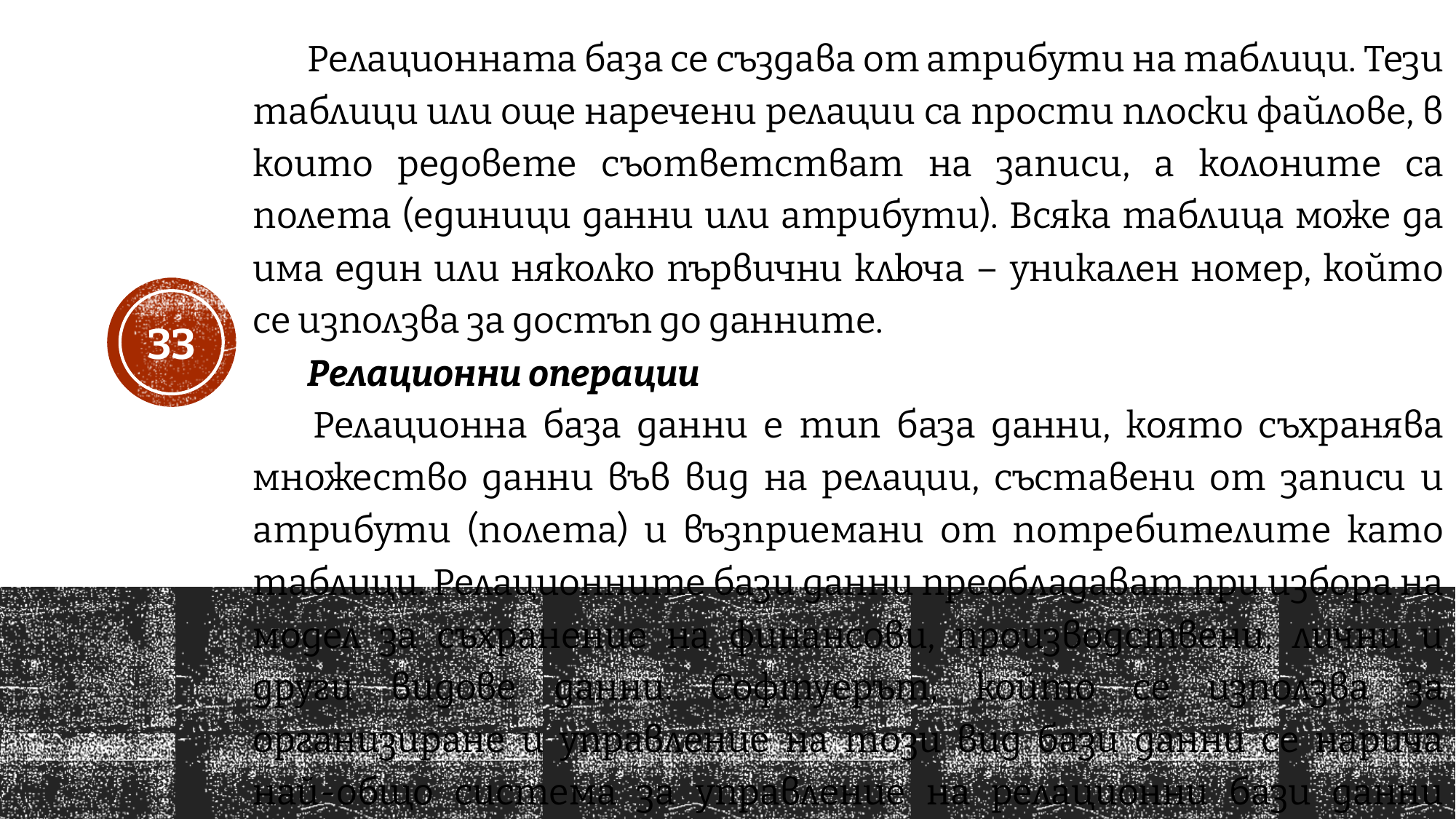

Релационната база се създава от атрибути на таблици. Тези таблици или още наречени релации са прости плоски файлове, в които редовете съответстват на записи, а колоните са полета (единици данни или атрибути). Всяка таблица може да има един или няколко първични ключа – уникален номер, който се използва за достъп до данните.
Релационни операции
 Релационна база данни е тип база данни, която съхранява множество данни във вид на релации, съставени от записи и атрибути (полета) и възприемани от потребителите като таблици. Релационните бази данни преобладават при избора на модел за съхранение на финансови, производствени, лични и други видове данни. Софтуерът, който се използва за организиране и управление на този вид бази данни се нарича най-общо система за управление на релационни бази данни (СУРБД).
33